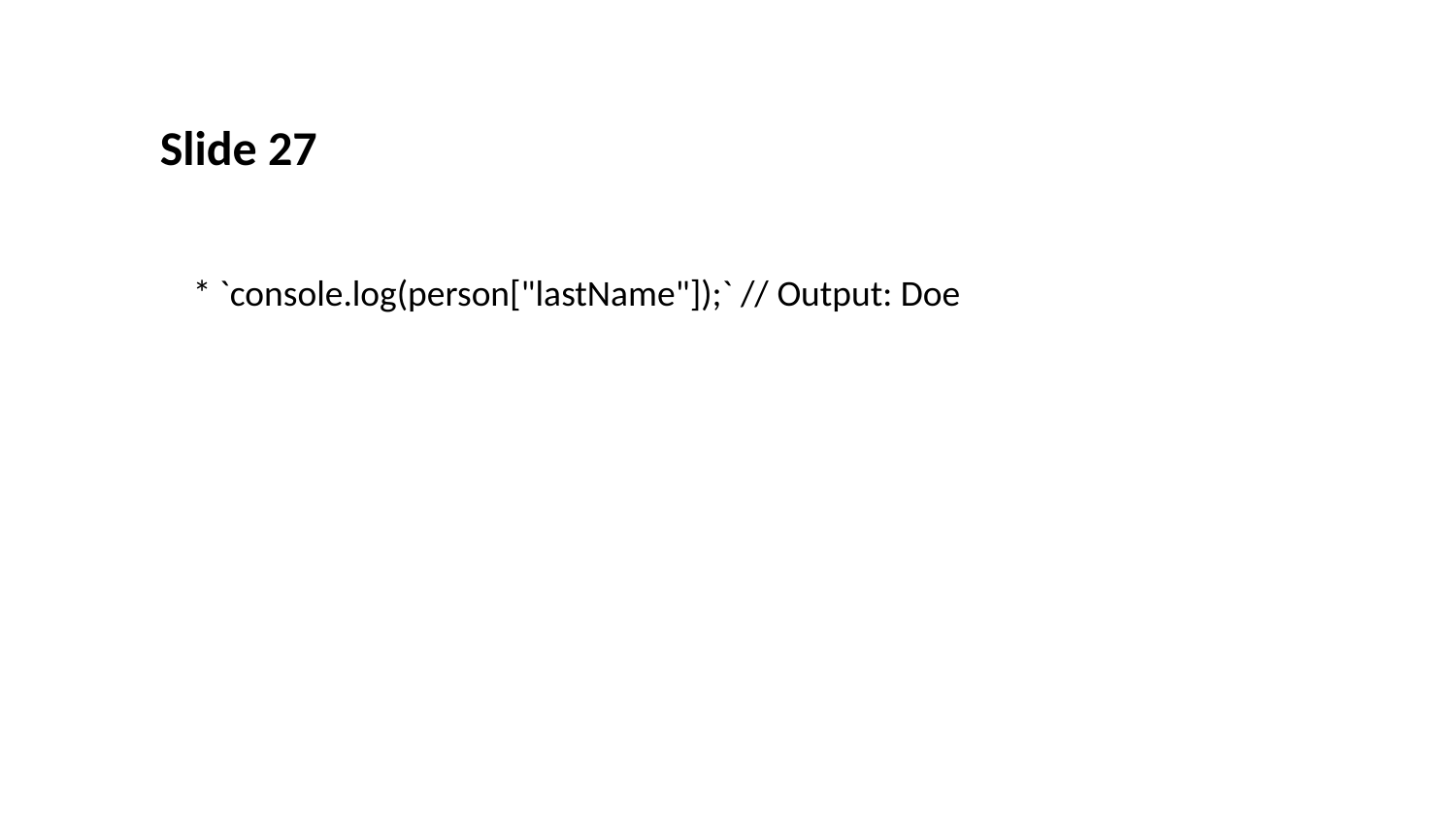

Slide 27
    * `console.log(person["lastName"]);` // Output: Doe